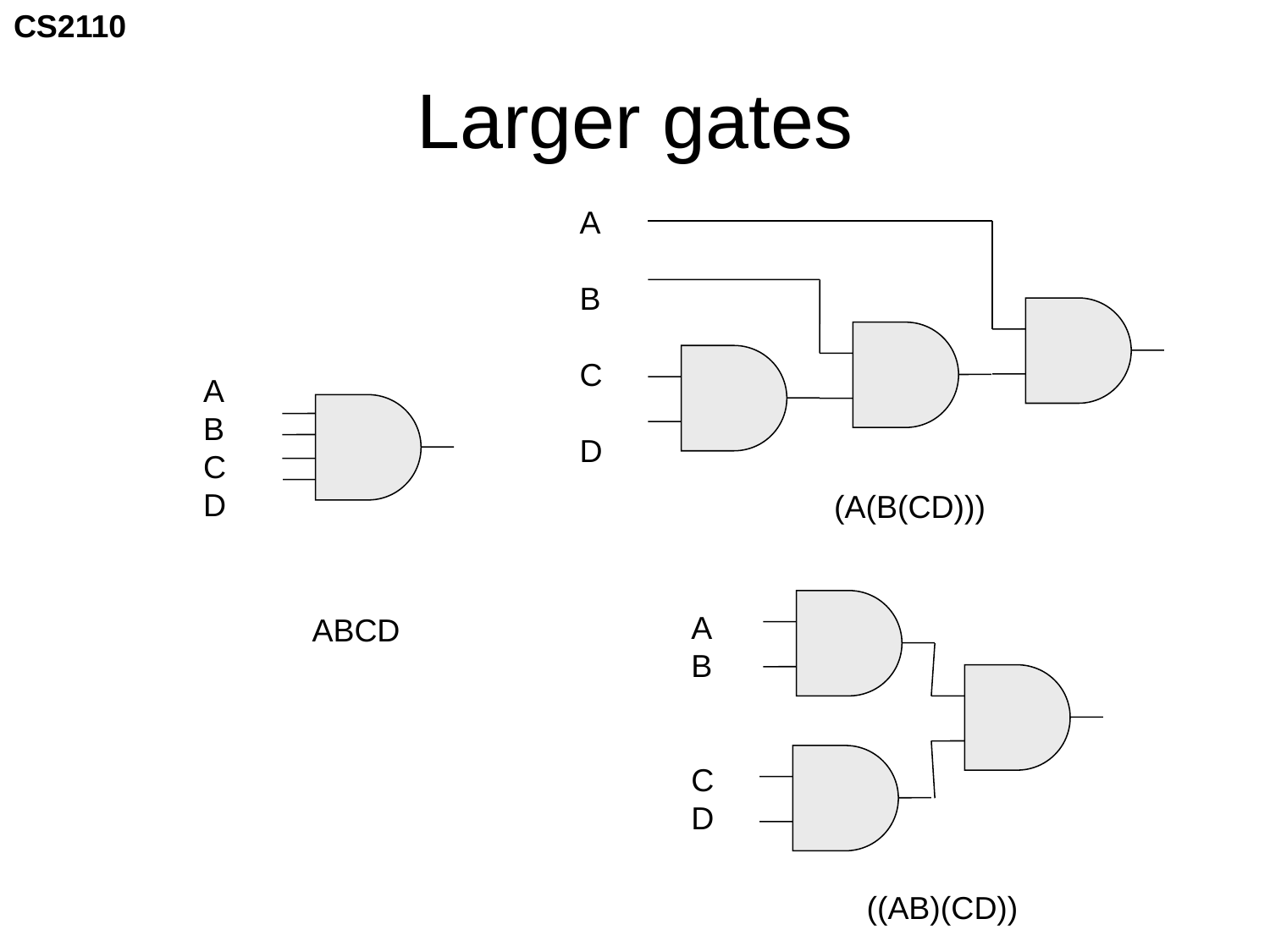

# Larger gates
A

B

C

D

A
B
C
D

(A(B(CD)))

A
B

C
D
ABCD

((AB)(CD))